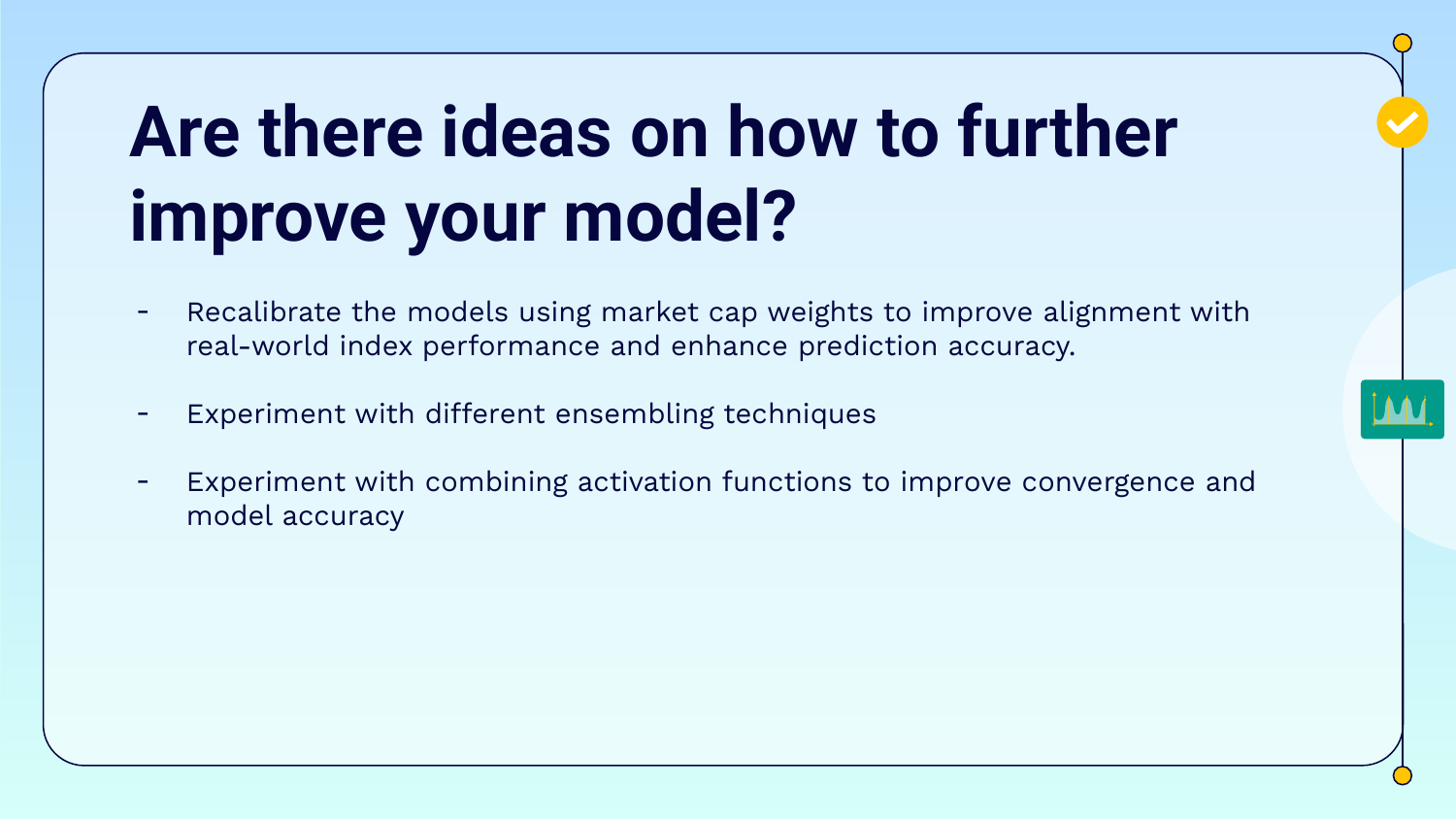

# Are there ideas on how to further improve your model?
Recalibrate the models using market cap weights to improve alignment with real-world index performance and enhance prediction accuracy.

Experiment with different ensembling techniques

Experiment with combining activation functions to improve convergence and model accuracy